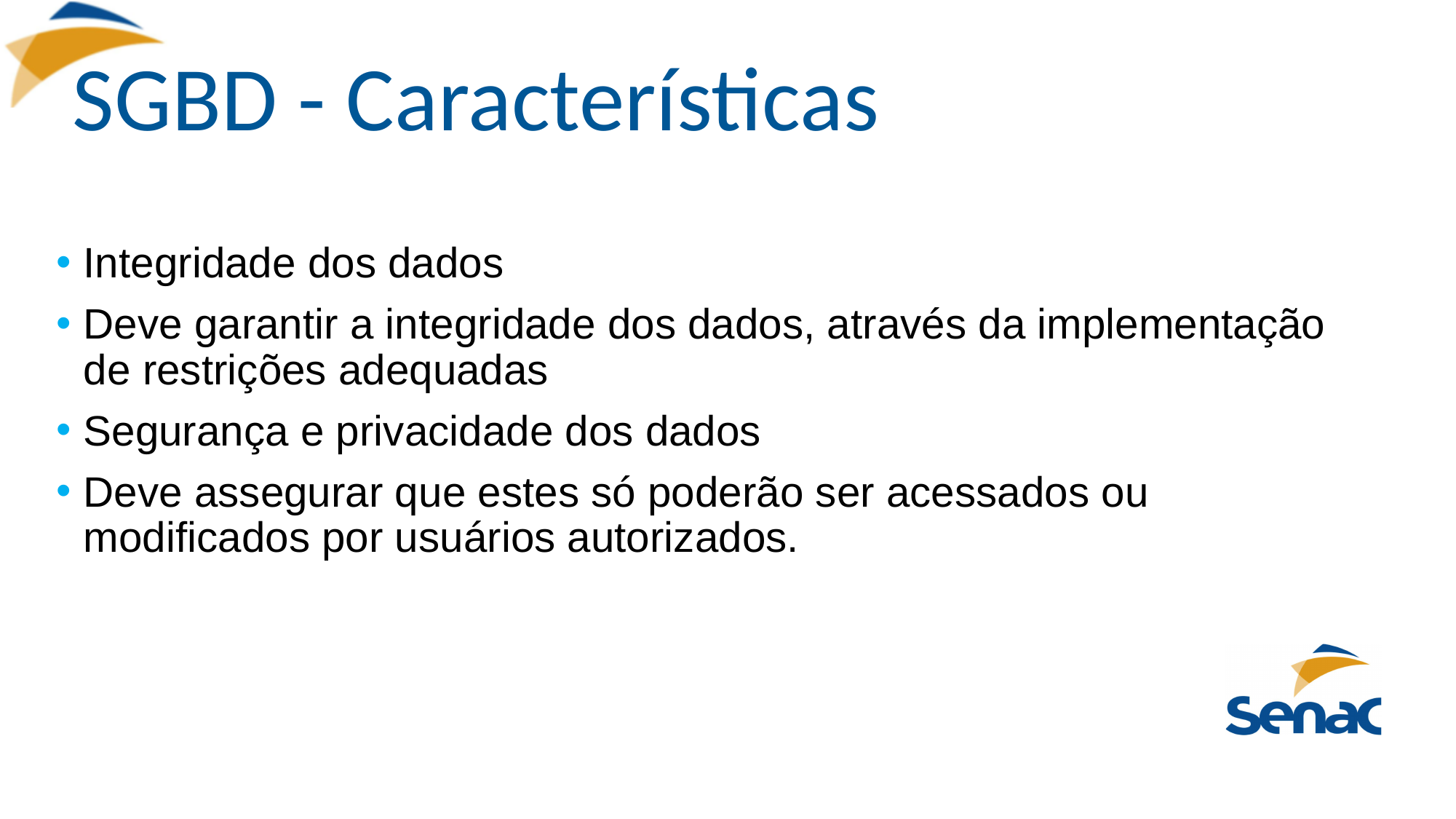

# SGBD - Características
Integridade dos dados
Deve garantir a integridade dos dados, através da implementação de restrições adequadas
Segurança e privacidade dos dados
Deve assegurar que estes só poderão ser acessados ou modificados por usuários autorizados.